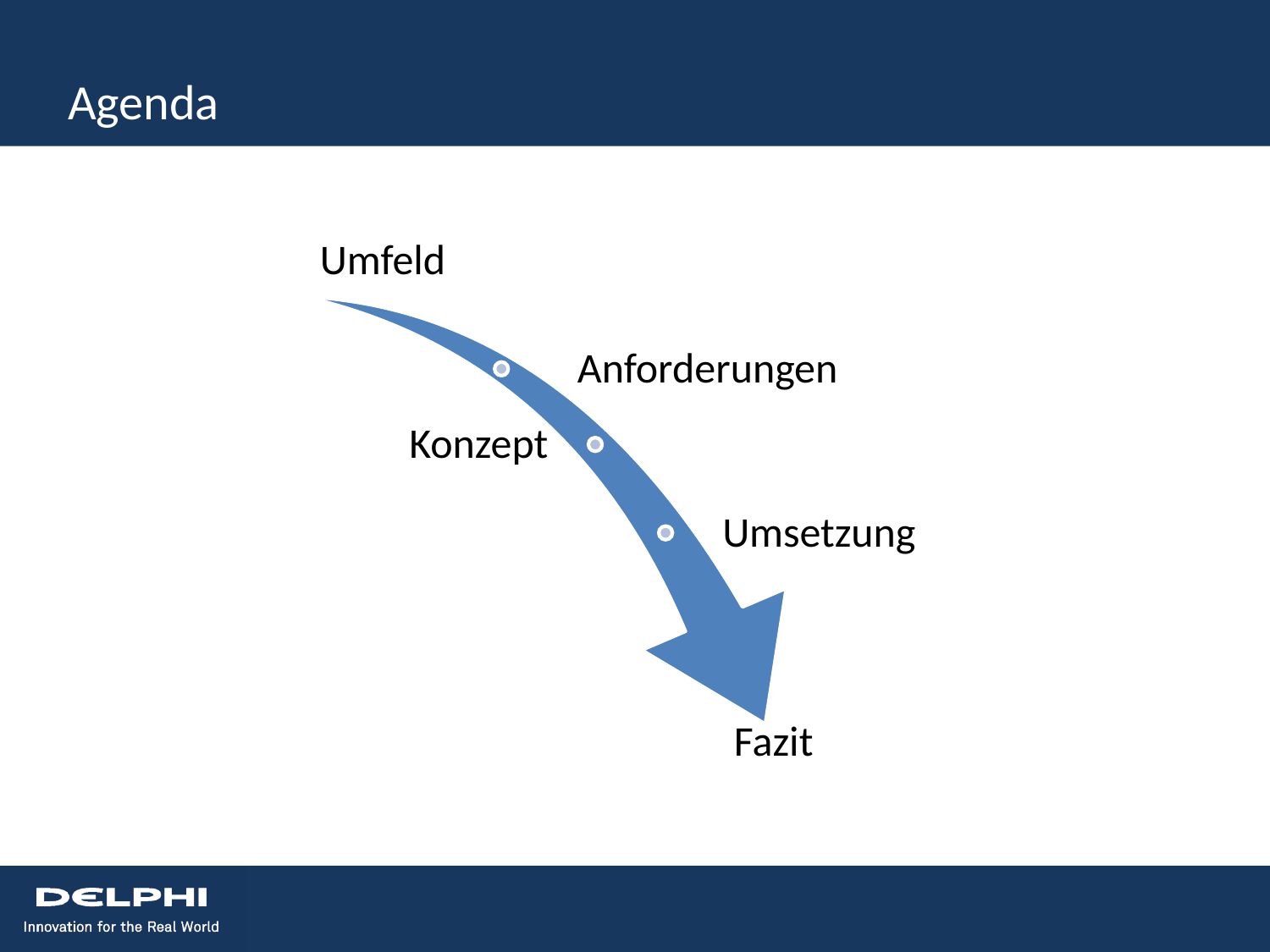

# Agenda
Umfeld
Anforderungen
Konzept
Umsetzung
Fazit